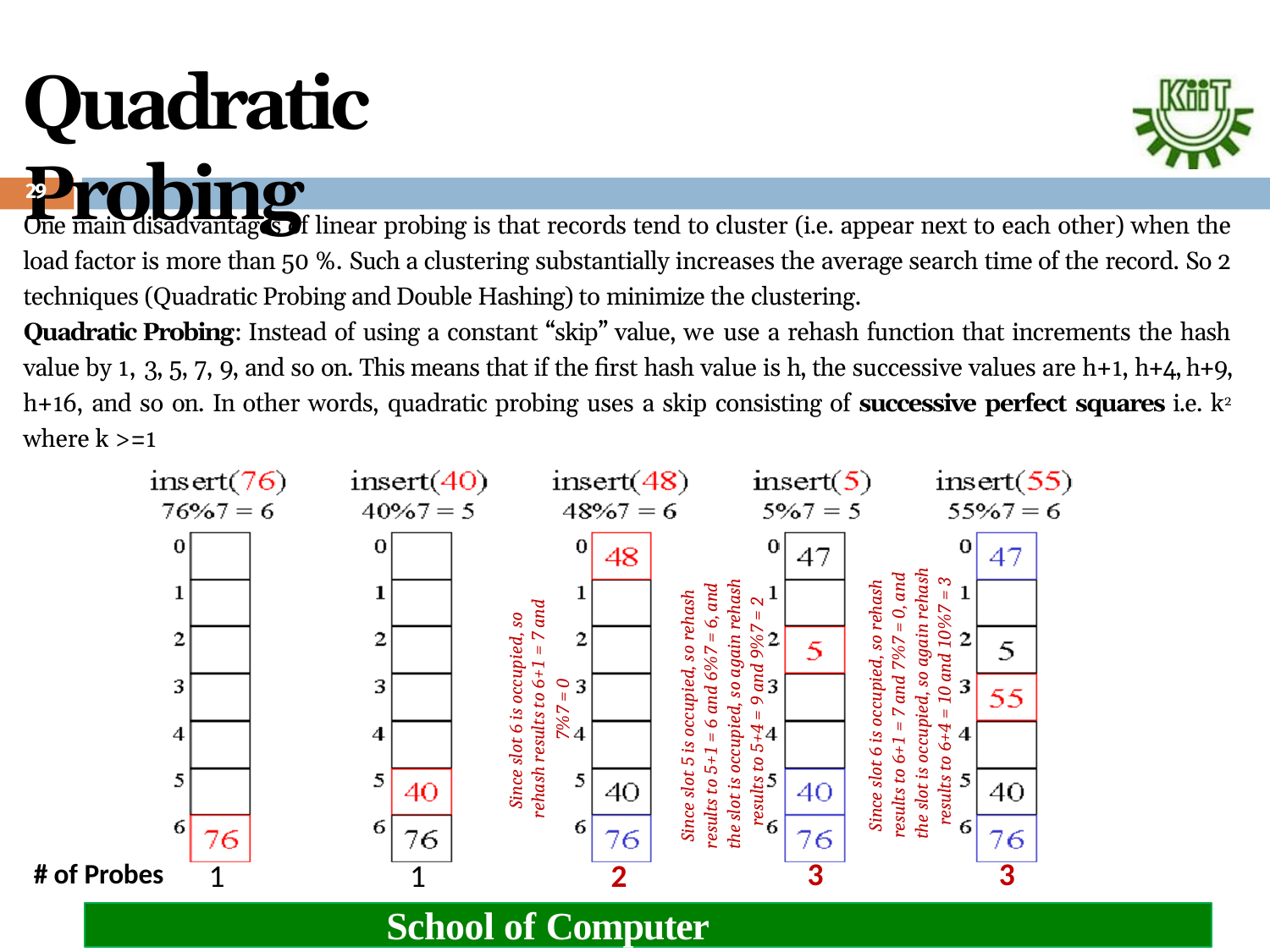

# Quadratic Probing

29
One main disadvantages of linear probing is that records tend to cluster (i.e. appear next to each other) when the  load factor is more than 50 %. Such a clustering substantially increases the average search time of the record. So 2  techniques (Quadratic Probing and Double Hashing) to minimize the clustering.
Quadratic Probing: Instead of using a constant “skip” value, we use a rehash function that increments the hash  value by 1, 3, 5, 7, 9, and so on. This means that if the first hash value is h, the successive values are h+1, h+4, h+9,  h+16, and so on. In other words, quadratic probing uses a skip consisting of successive perfect squares i.e. k2  where k >=1

Since slot 6 is occupied, so rehash  results to 6+1 = 7 and 7%7 = 0, and  the slot is occupied, so again rehash  results to 6+4 = 10 and 10%7 = 3
Since slot 5 is occupied, so rehash  results to 5+1 = 6 and 6%7 = 6, and  the slot is occupied, so again rehash  results to 5+4 = 9 and 9%7 = 2
Since slot 6 is occupied, so  rehash results to 6+1 = 7 and
7%7 = 0
3
3
1
1
2
# of Probes

School of Computer Engineering